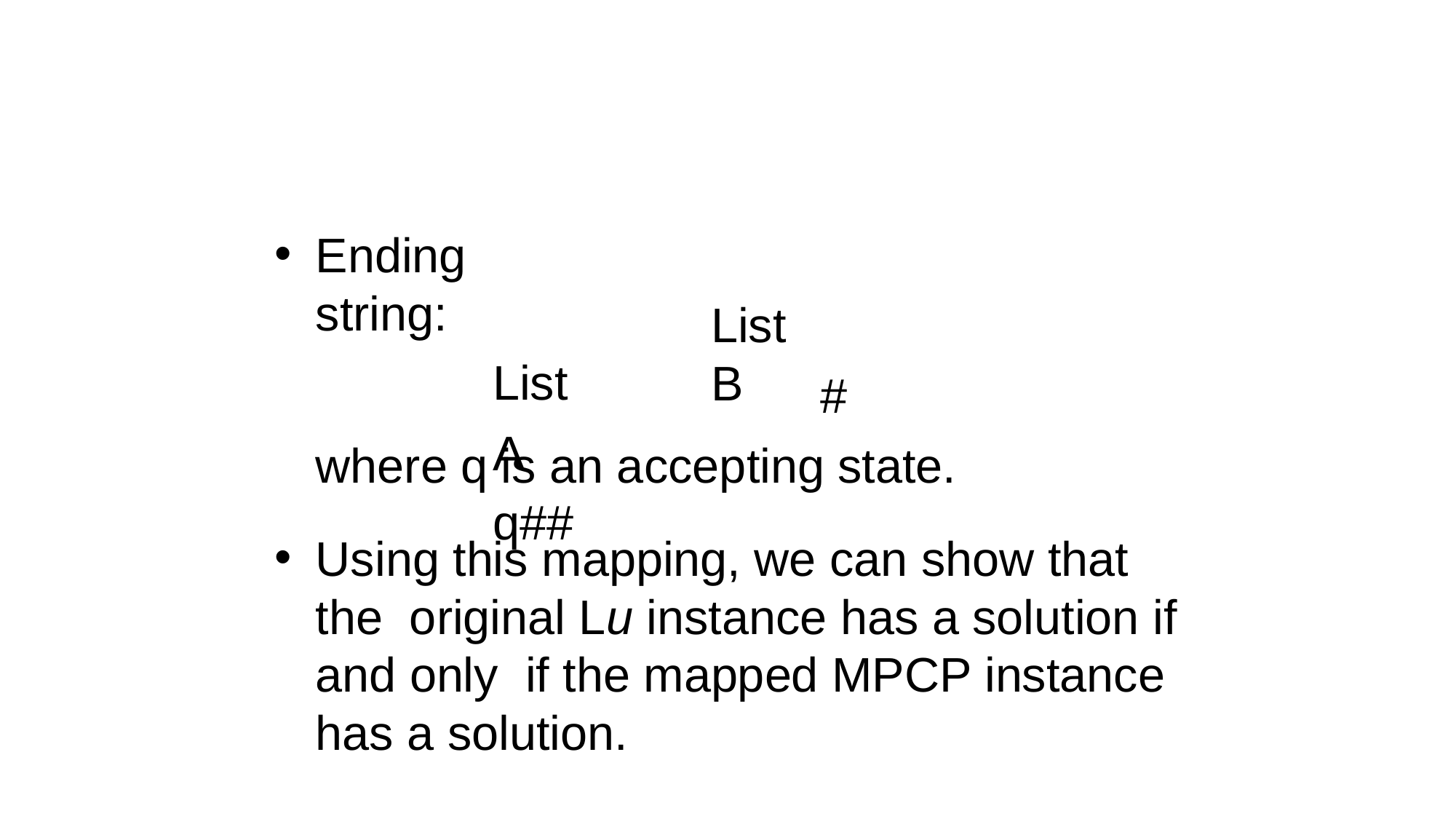

Ending string:
List A  q##
List B
#
where q is an accepting state.
Using this mapping, we can show that the  original Lu instance has a solution if and only  if the mapped MPCP instance has a solution.